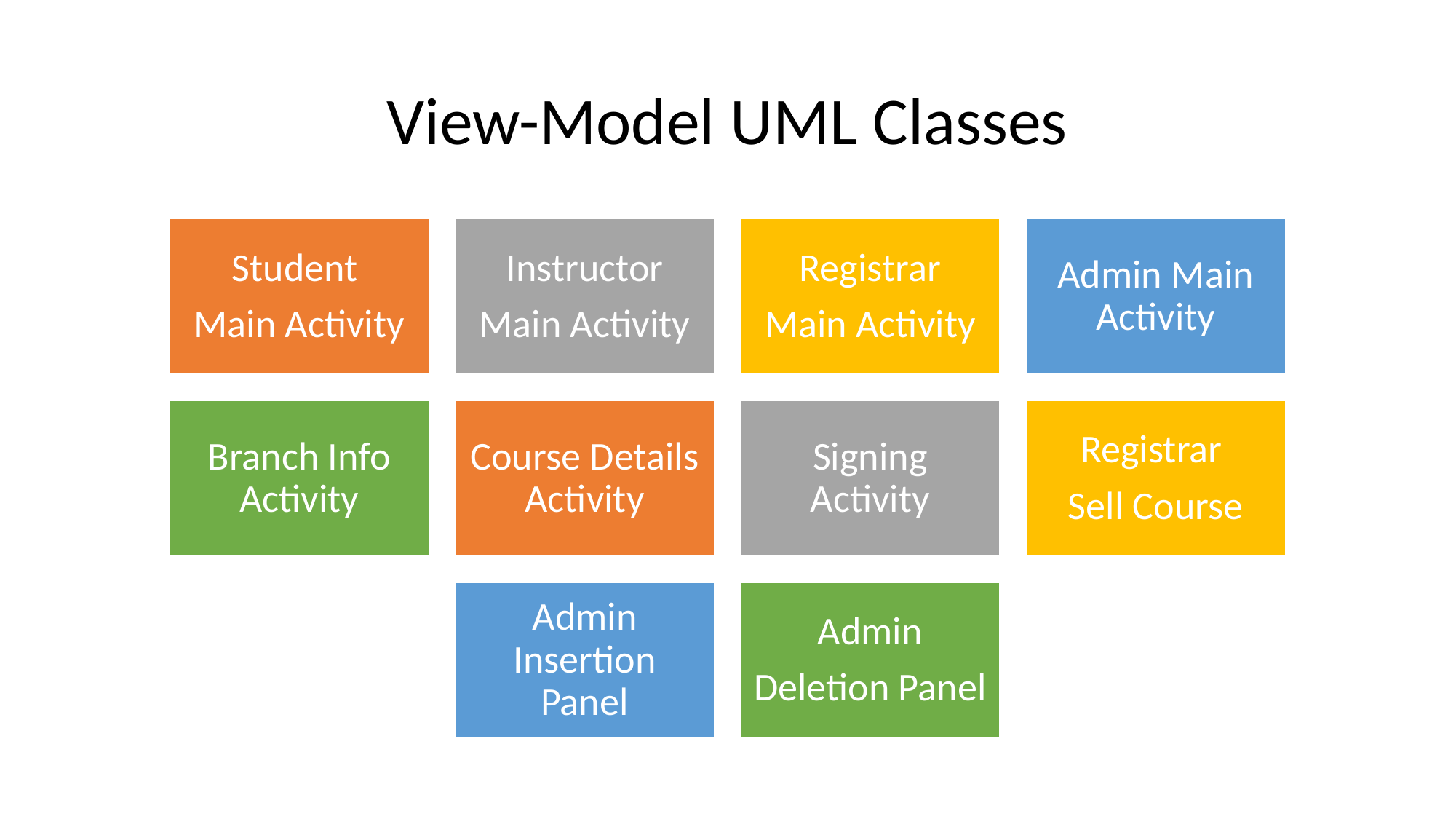

# View-Model UML Classes
Student
Main Activity
Instructor
Main Activity
Registrar
Main Activity
Admin Main Activity
Branch Info Activity
Course Details Activity
Signing Activity
Registrar
Sell Course
Admin Insertion Panel
Admin
Deletion Panel